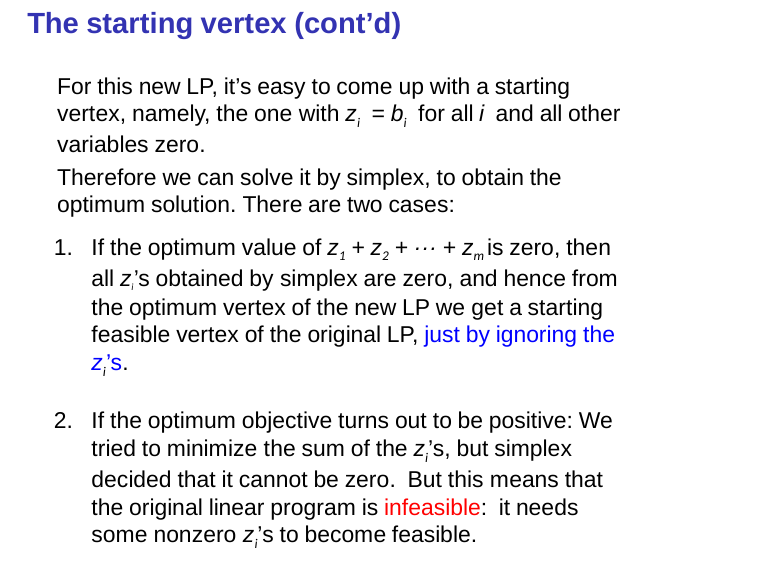

The starting vertex (cont’d)
For this new LP, it’s easy to come up with a starting vertex, namely, the one with zi  = bi  for all i  and all other variables zero.
Therefore we can solve it by simplex, to obtain the optimum solution. There are two cases:
If the optimum value of z1 + z2 + ··· + zm is zero, then all zi’s obtained by simplex are zero, and hence from the optimum vertex of the new LP we get a starting feasible vertex of the original LP, just by ignoring the zi’s.

If the optimum objective turns out to be positive: We tried to minimize the sum of the zi’s, but simplex decided that it cannot be zero.  But this means that the original linear program is infeasible:  it needs some nonzero zi’s to become feasible.